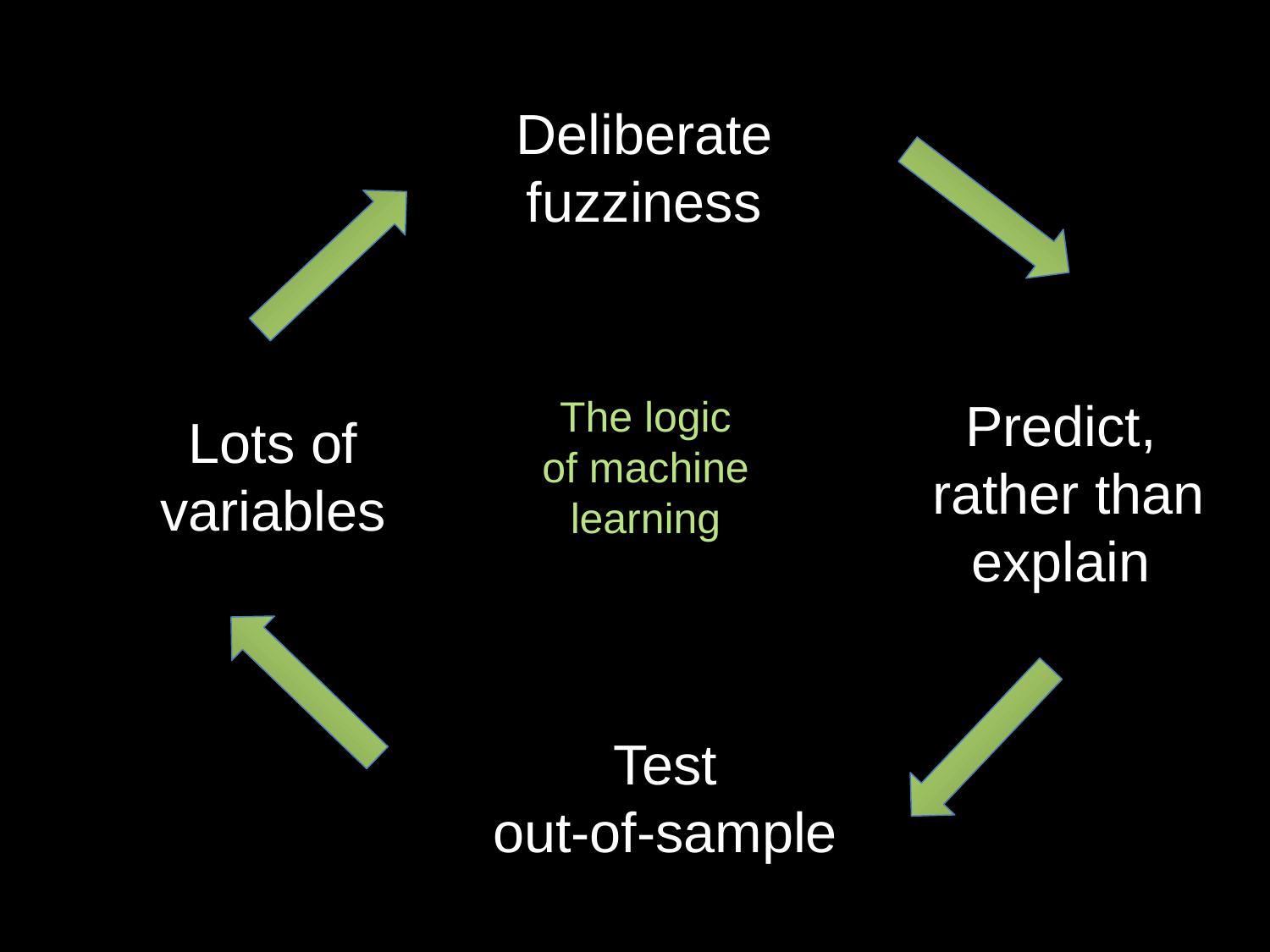

Deliberate fuzziness

The logic
of machine
learning
Predict,
 rather than explain
Lots of variables

Test
out-of-sample